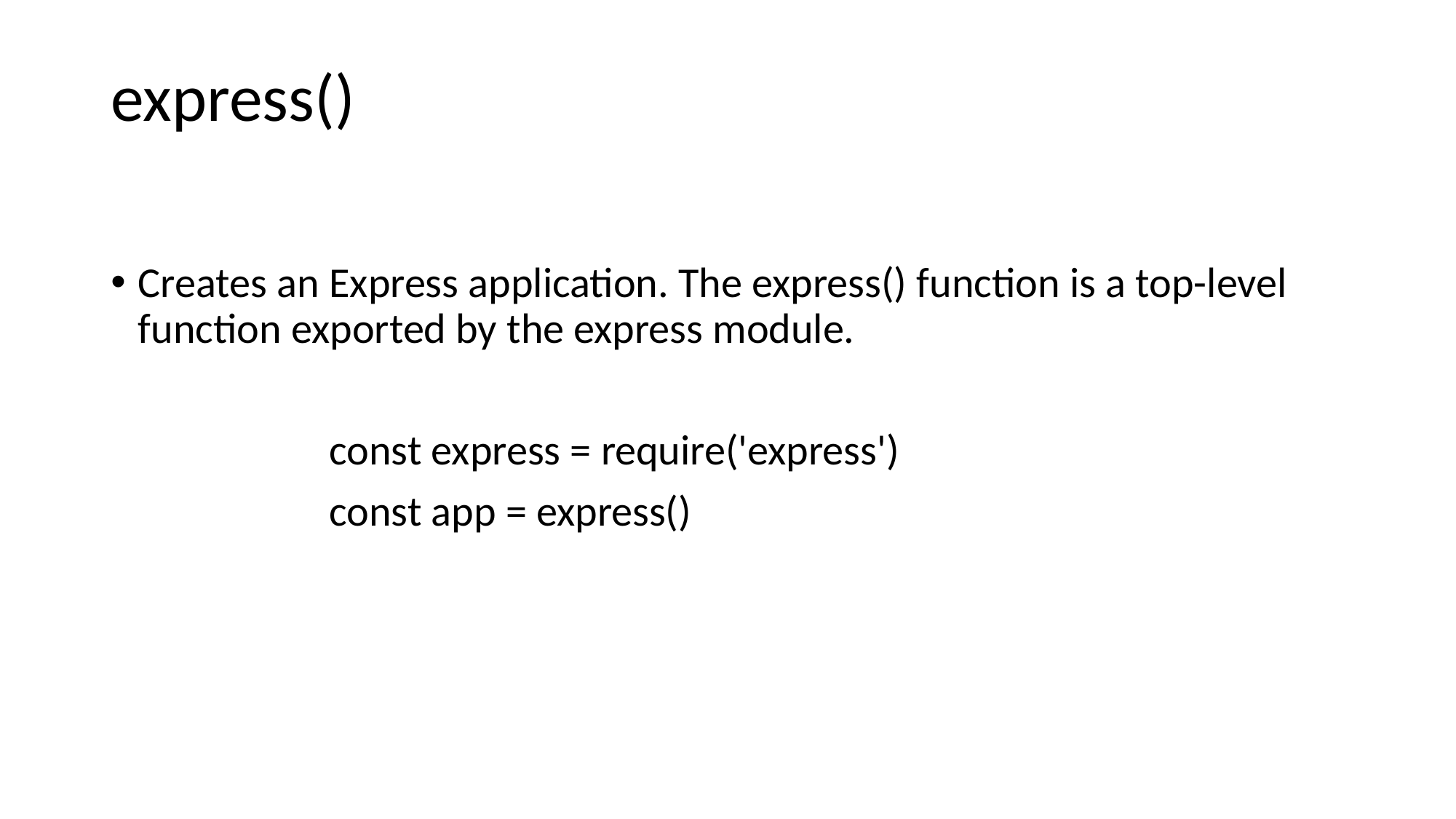

# express()

Creates an Express application. The express() function is a top-level function exported by the express module.

		const express = require('express')
		const app = express()